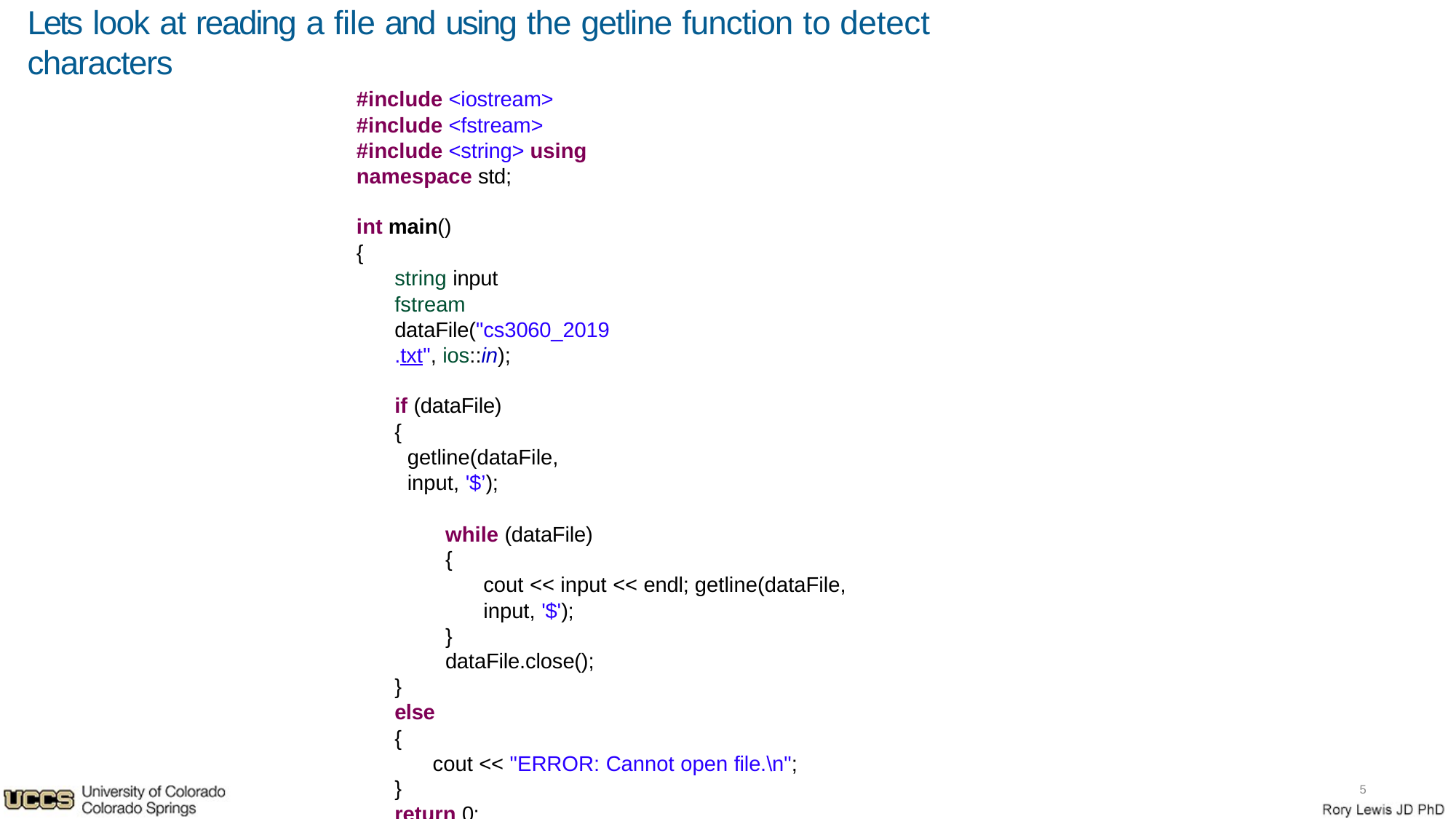

# Lets look at reading a file and using the getline function to detect characters
#include <iostream> #include <fstream> #include <string> using namespace std;

int main()
{
string input
fstream dataFile("cs3060_2019.txt", ios::in);

if (dataFile)
{
getline(dataFile, input, '$’);

while (dataFile)
{
cout << input << endl; getline(dataFile, input, '$');
}
dataFile.close();
}
else
{
cout << "ERROR: Cannot open file.\n";
}
return 0;
}
5